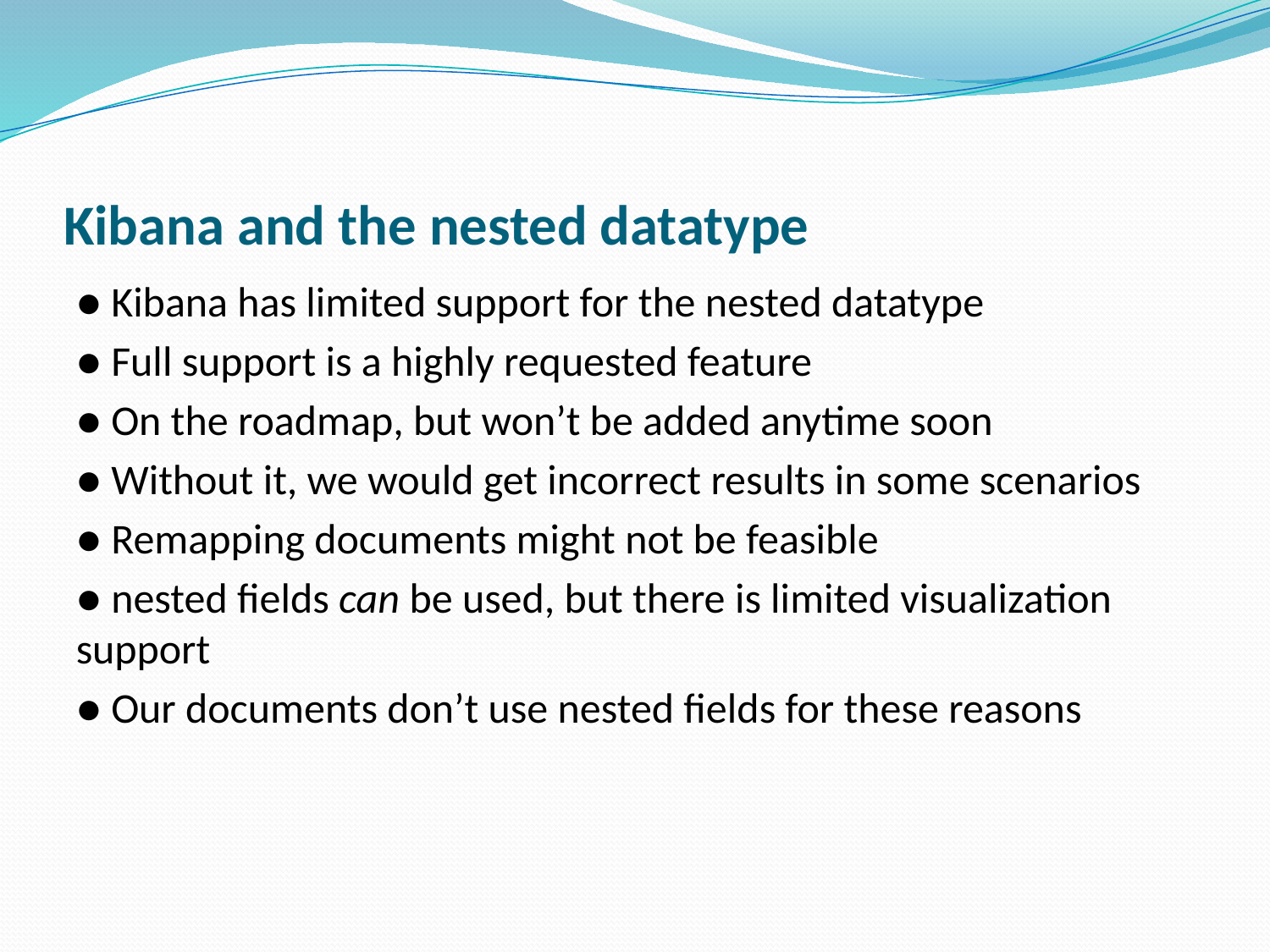

# Kibana and the nested datatype
● Kibana has limited support for the nested datatype
● Full support is a highly requested feature
● On the roadmap, but won’t be added anytime soon
● Without it, we would get incorrect results in some scenarios
● Remapping documents might not be feasible
● nested fields can be used, but there is limited visualization support
● Our documents don’t use nested fields for these reasons